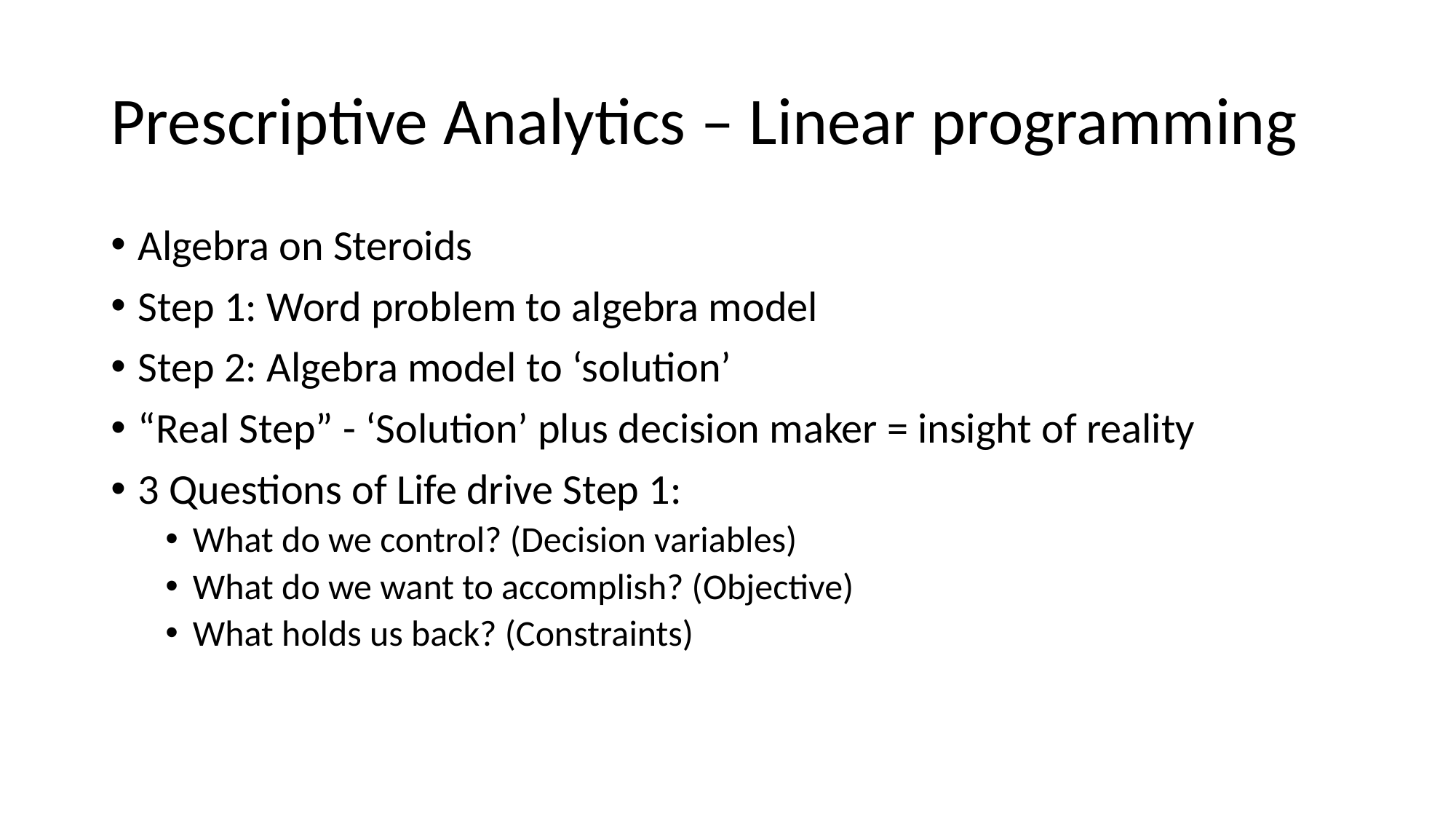

# Prescriptive Analytics – Linear programming
Algebra on Steroids
Step 1: Word problem to algebra model
Step 2: Algebra model to ‘solution’
“Real Step” - ‘Solution’ plus decision maker = insight of reality
3 Questions of Life drive Step 1:
What do we control? (Decision variables)
What do we want to accomplish? (Objective)
What holds us back? (Constraints)